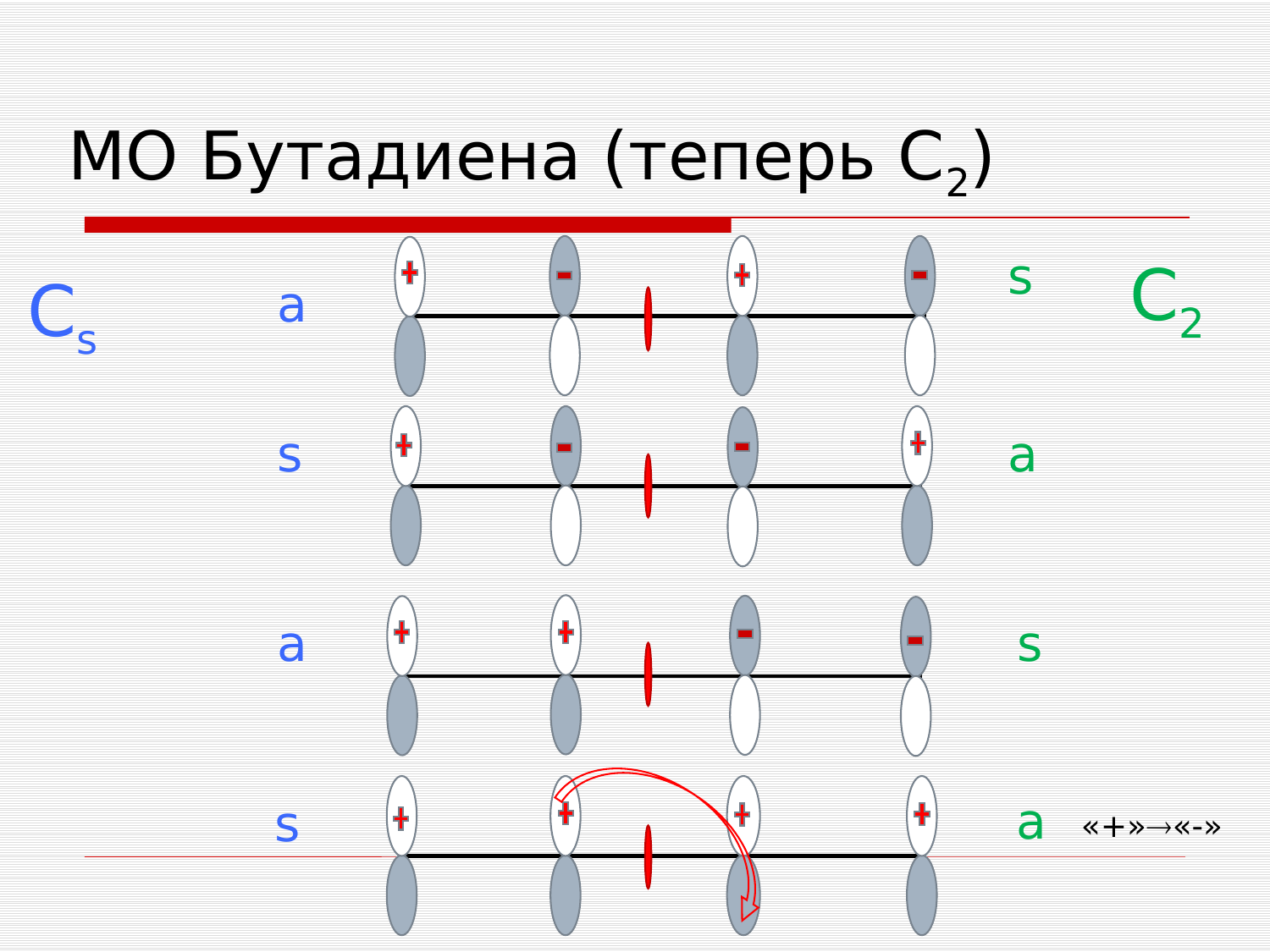

# МО Бутадиена (теперь С2)

s
С2

Cs
a

s
a

a
s

a
s

«+»→«-»